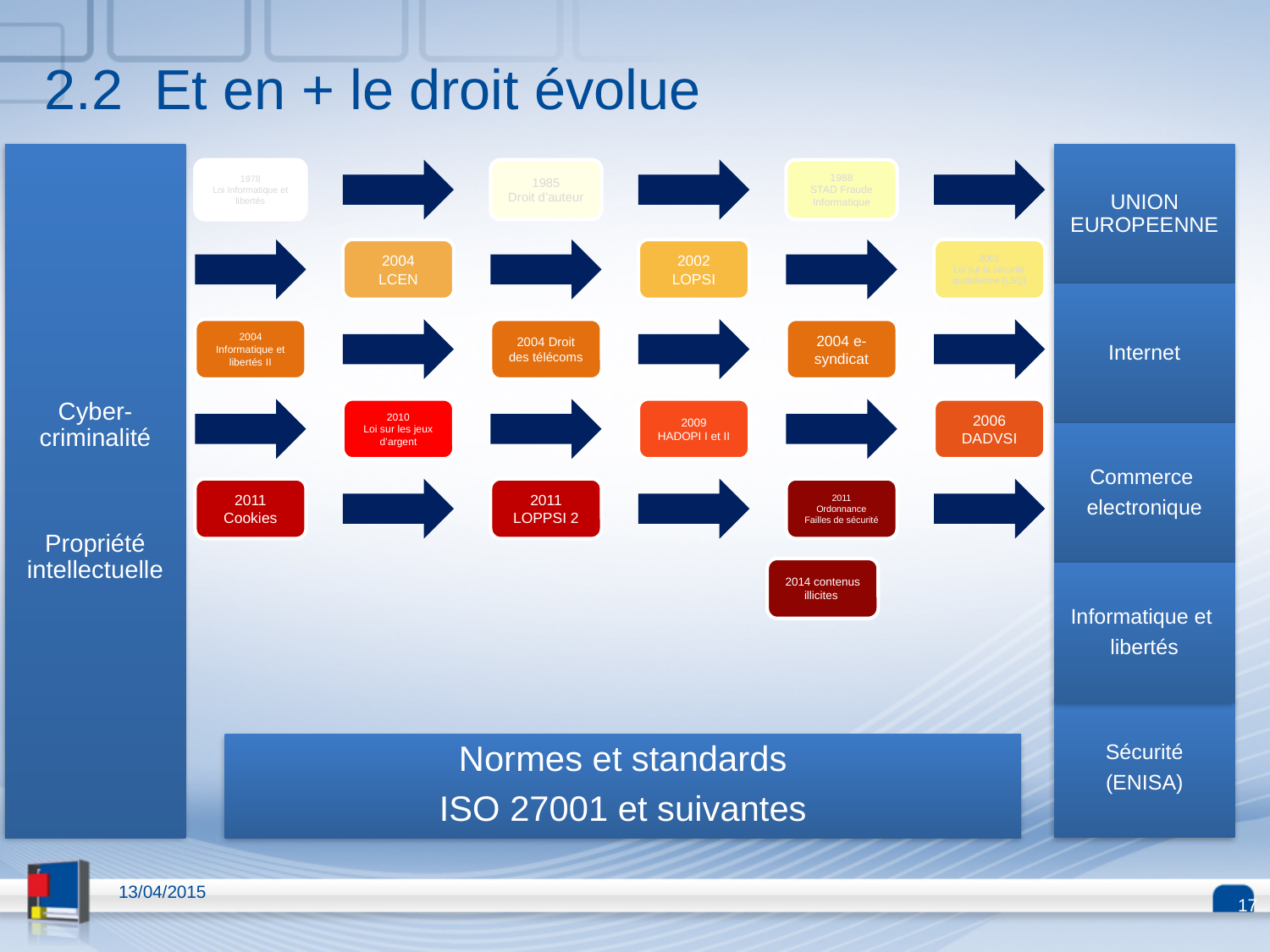

# 2.2  Et en + le droit évolue

Cyber-criminalité

Propriété intellectuelle

UNION EUROPEENNE

Internet

Commerce
electronique

Informatique et
libertés

Sécurité
(ENISA)
1978
Loi Informatique et libertés
1985
Droit d’auteur
1988
STAD Fraude Informatique
2004
LCEN
2004
Informatique et libertés II
2009
HADOPI I et II
2010
Loi sur les jeux d’argent
2011 Cookies
2011
Ordonnance Failles de sécurité
2001
Loi sur la sécurité quotidienne (LSQ)
2002
LOPSI
2006
DADVSI
2014 contenus illicites
2004 Droit des télécoms
2004 e-syndicat
2011
LOPPSI 2
Normes et standards
ISO 27001 et suivantes
17
13/04/2015